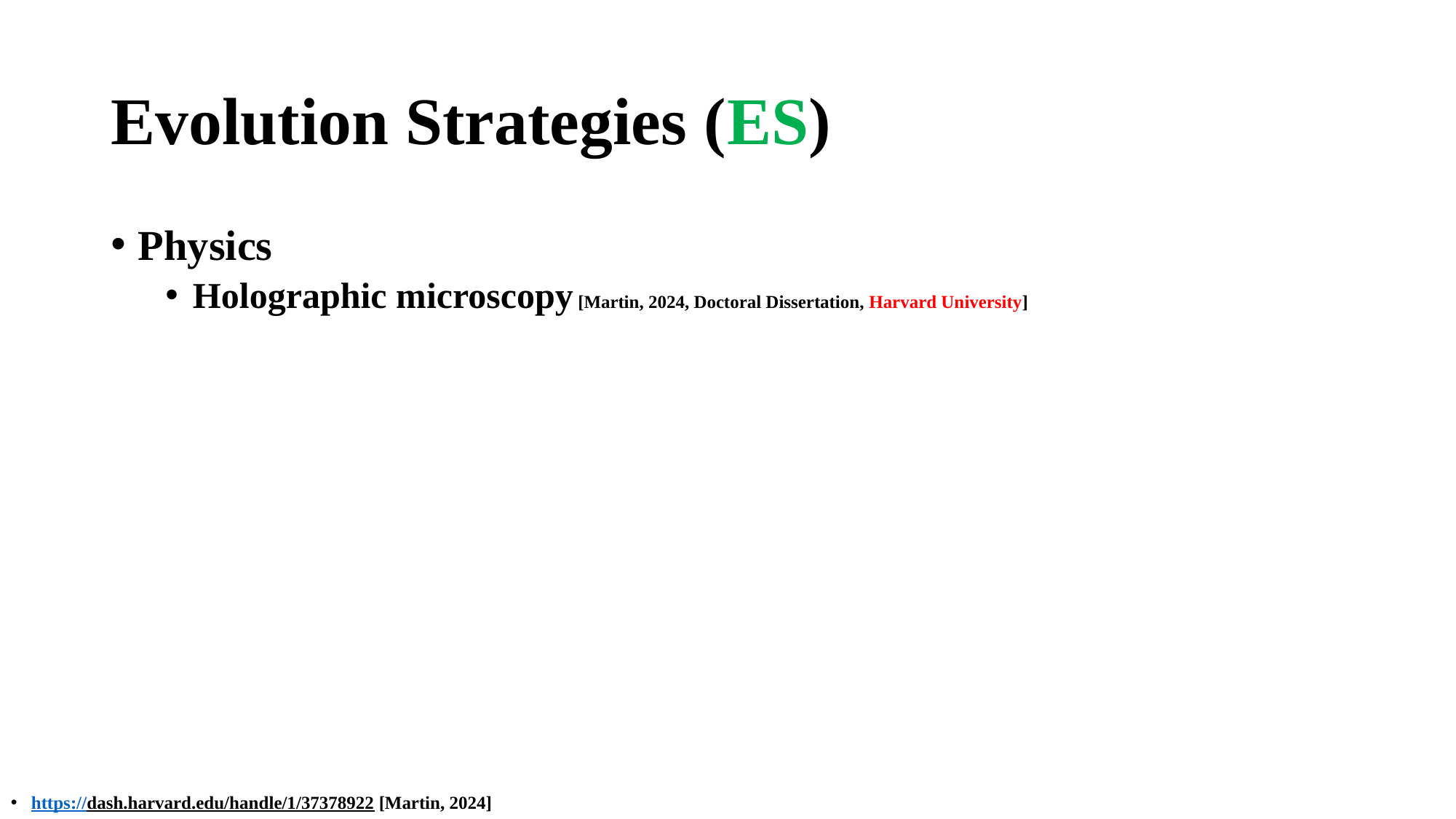

# Evolution Strategies (ES)
Physics
Holographic microscopy [Martin, 2024, Doctoral Dissertation, Harvard University]
https://dash.harvard.edu/handle/1/37378922 [Martin, 2024]